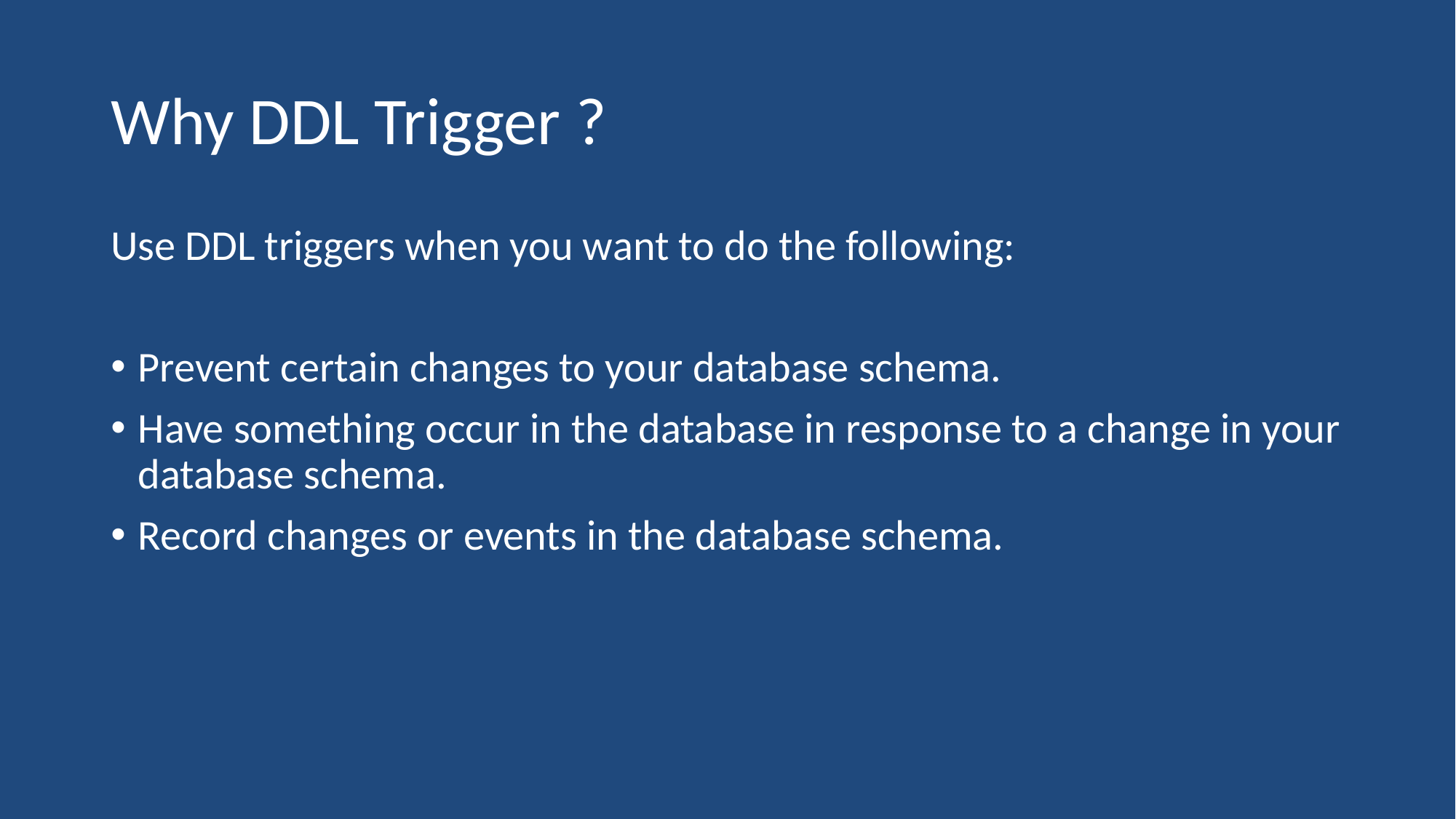

# Why DDL Trigger ?
Use DDL triggers when you want to do the following:

Prevent certain changes to your database schema.
Have something occur in the database in response to a change in your database schema.
Record changes or events in the database schema.